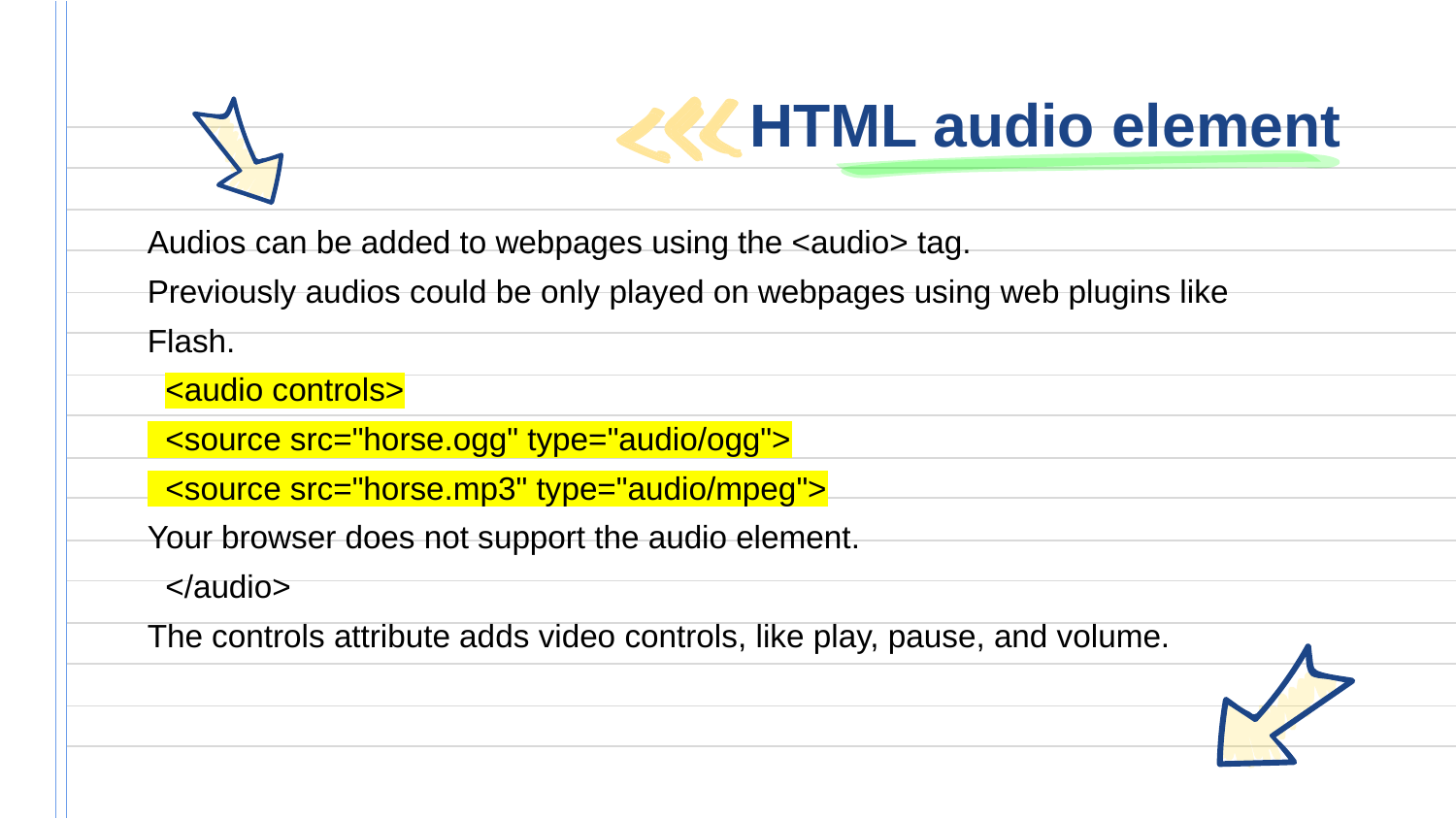

# HTML audio element

Audios can be added to webpages using the <audio> tag.
Previously audios could be only played on webpages using web plugins like Flash.
  <audio controls>
  <source src="horse.ogg" type="audio/ogg">
  <source src="horse.mp3" type="audio/mpeg">
Your browser does not support the audio element.
  </audio>
The controls attribute adds video controls, like play, pause, and volume.